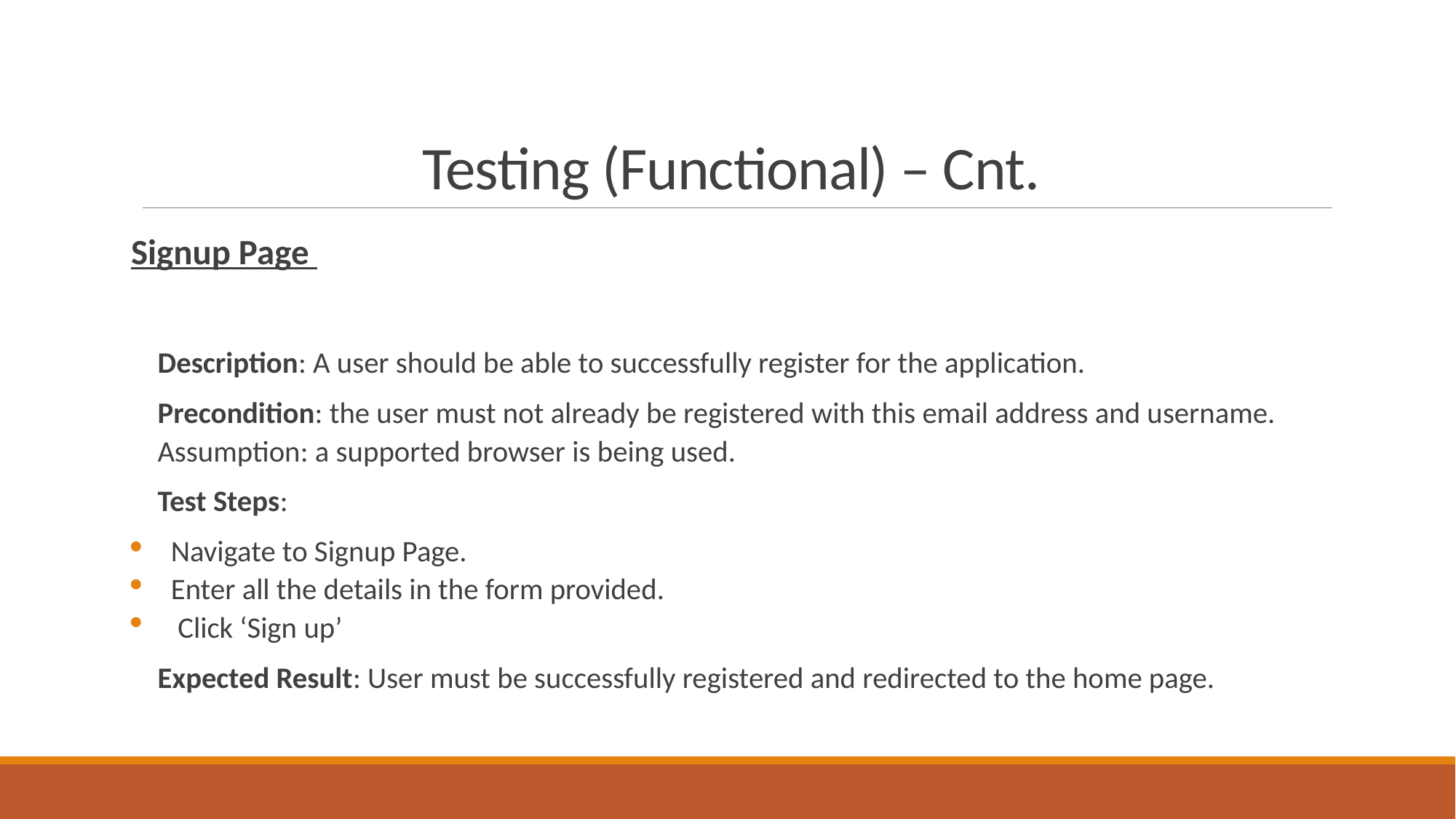

# Testing (Functional) – Cnt.
Signup Page

Description: A user should be able to successfully register for the application.
Precondition: the user must not already be registered with this email address and username. Assumption: a supported browser is being used.
Test Steps:
Navigate to Signup Page.
Enter all the details in the form provided.
 Click ‘Sign up’
Expected Result: User must be successfully registered and redirected to the home page.